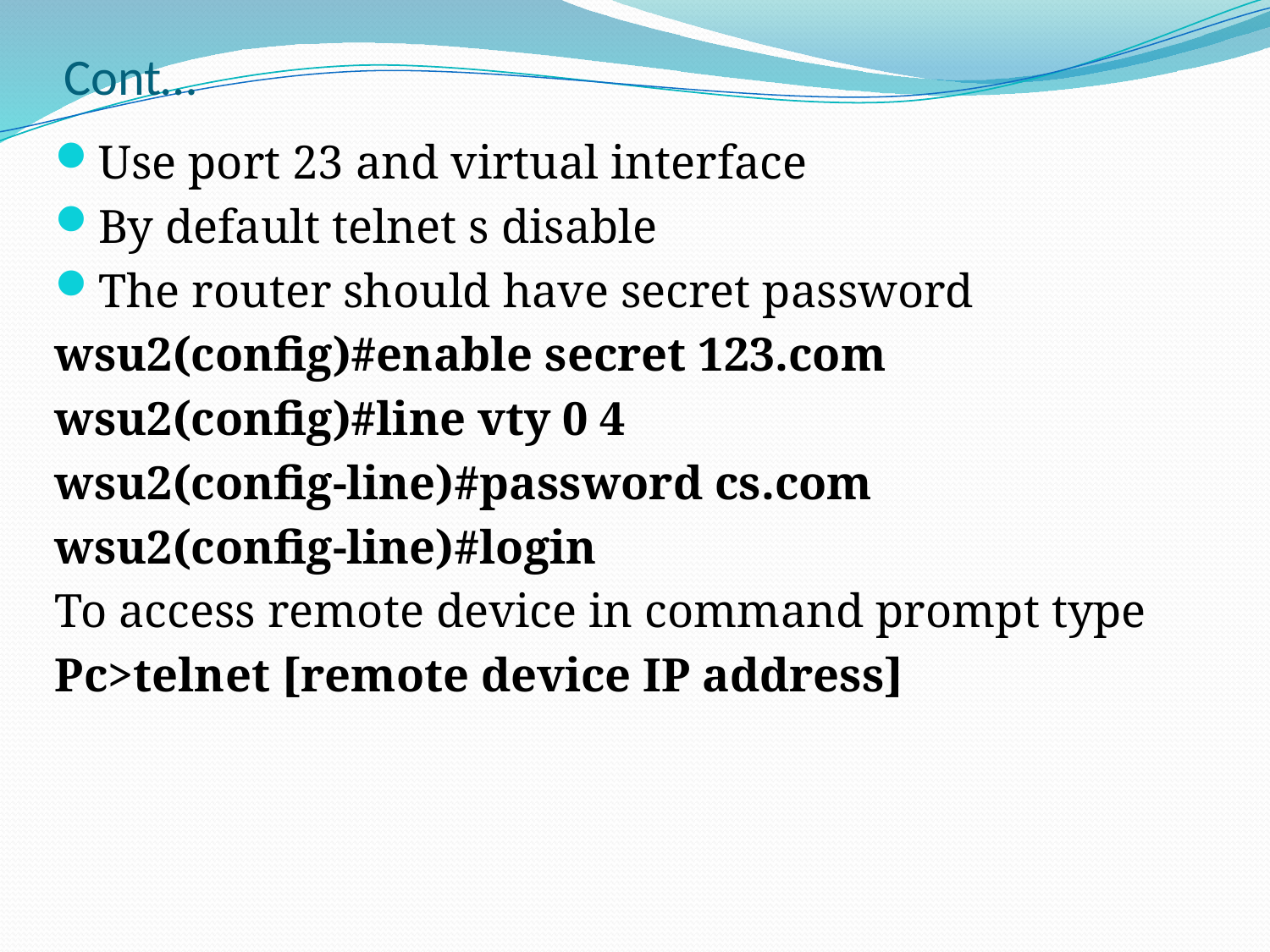

# Cont…
Use port 23 and virtual interface
By default telnet s disable
The router should have secret password
wsu2(config)#enable secret 123.com
wsu2(config)#line vty 0 4
wsu2(config-line)#password cs.com
wsu2(config-line)#login
To access remote device in command prompt type
Pc>telnet [remote device IP address]